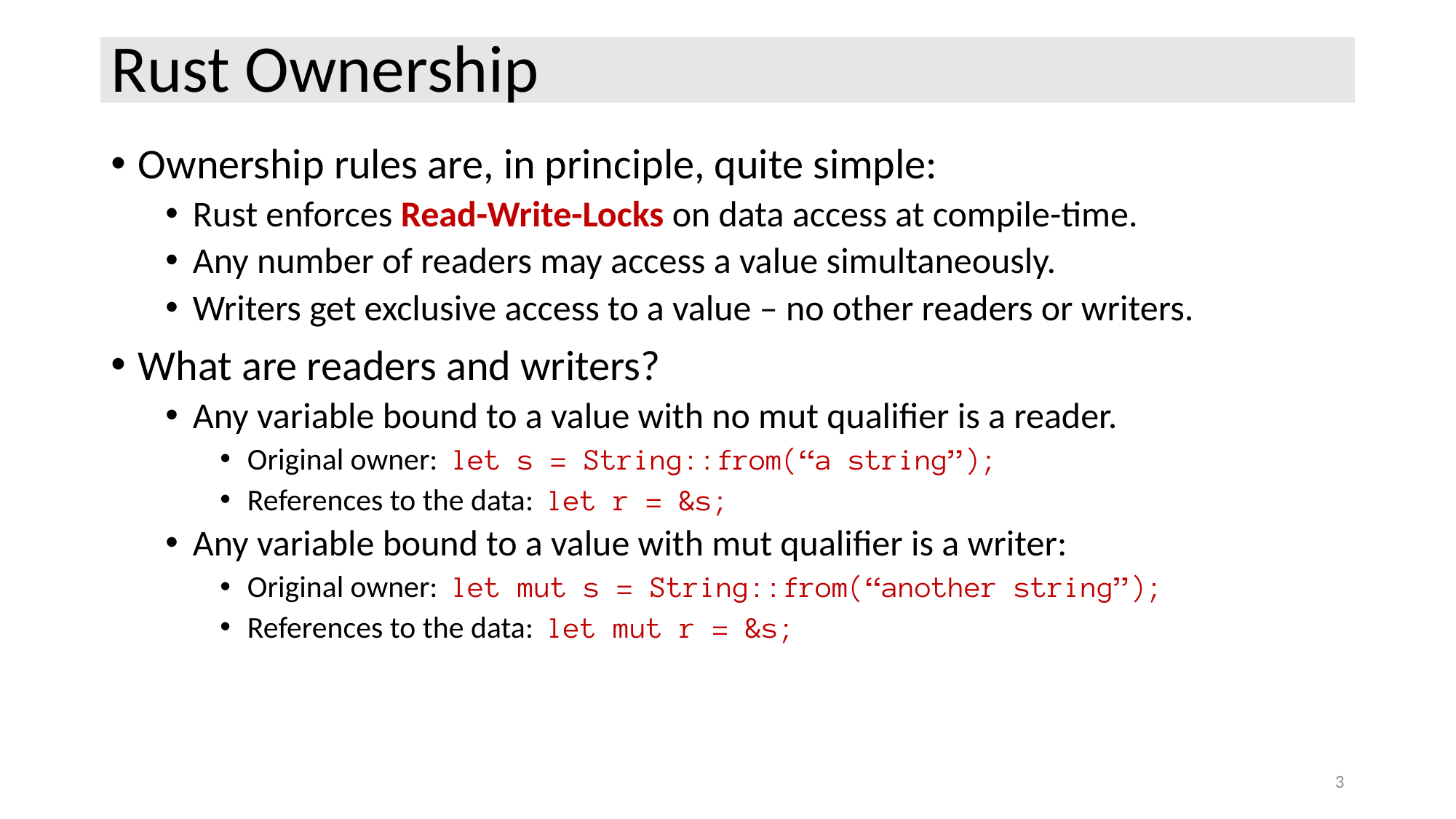

# Rust Ownership
Ownership rules are, in principle, quite simple:
Rust enforces Read-Write-Locks on data access at compile-time.
Any number of readers may access a value simultaneously.
Writers get exclusive access to a value – no other readers or writers.
What are readers and writers?
Any variable bound to a value with no mut qualifier is a reader.
Original owner:  let s = String::from(“a string”);
References to the data:  let r = &s;
Any variable bound to a value with mut qualifier is a writer:
Original owner:  let mut s = String::from(“another string”);
References to the data:  let mut r = &s;
3